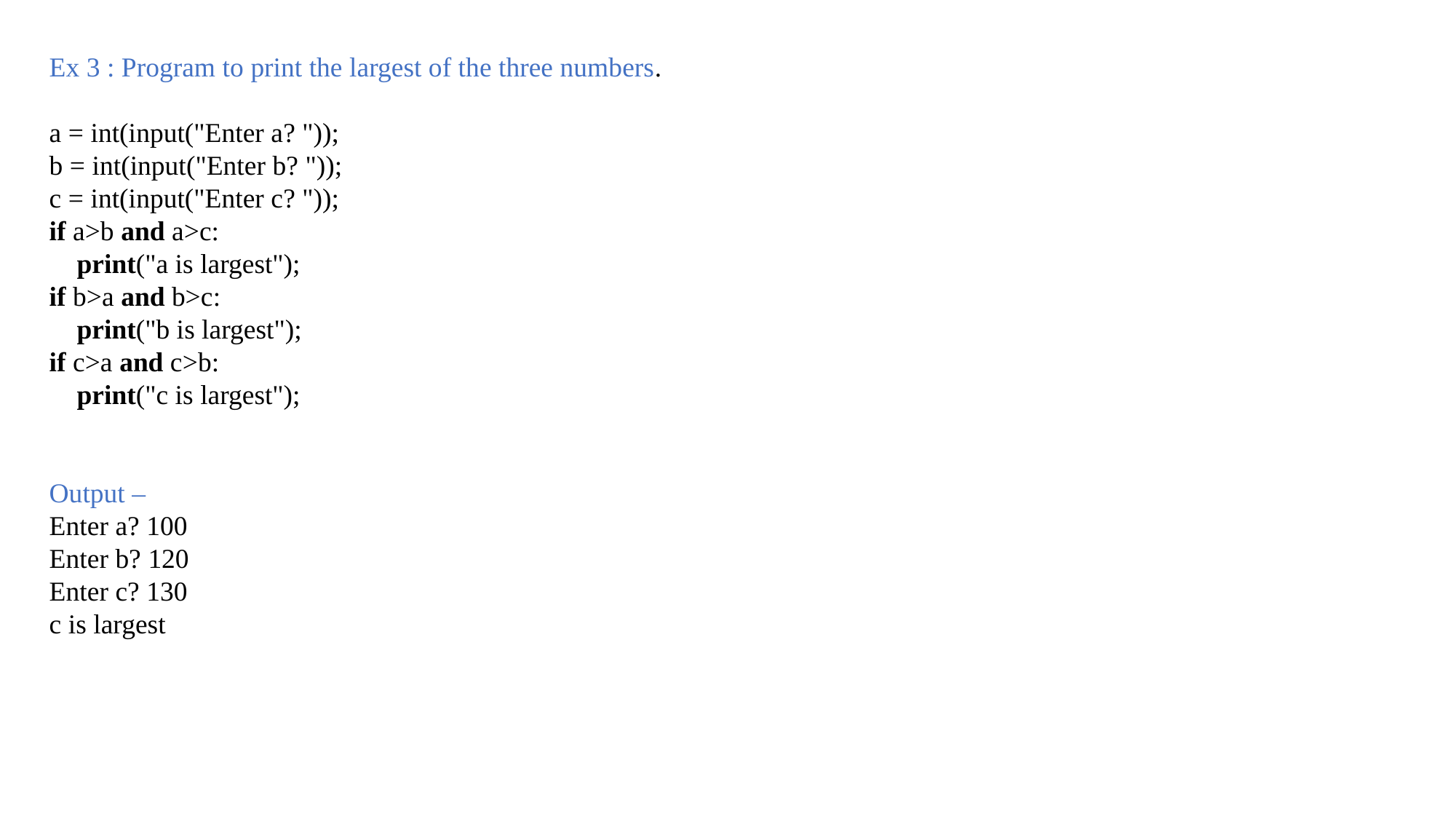

Ex 3 : Program to print the largest of the three numbers.

a = int(input("Enter a? "));
b = int(input("Enter b? "));
c = int(input("Enter c? "));
if a>b and a>c:
    print("a is largest");
if b>a and b>c:
    print("b is largest");
if c>a and c>b:
    print("c is largest");

Output –
Enter a? 100
Enter b? 120
Enter c? 130
c is largest